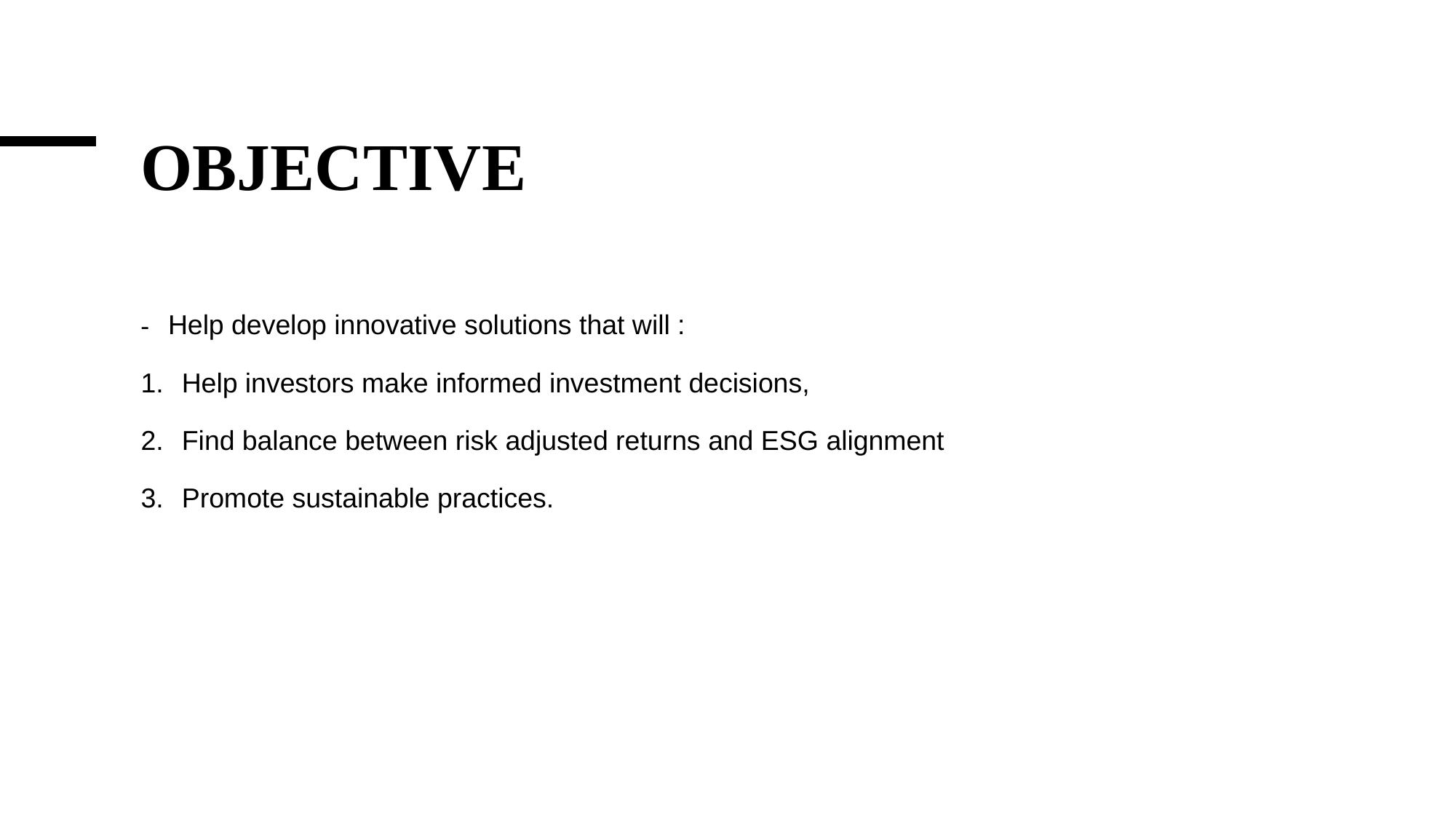

# OBJECTIVE
Help develop innovative solutions that will :
Help investors make informed investment decisions,
Find balance between risk adjusted returns and ESG alignment
Promote sustainable practices.